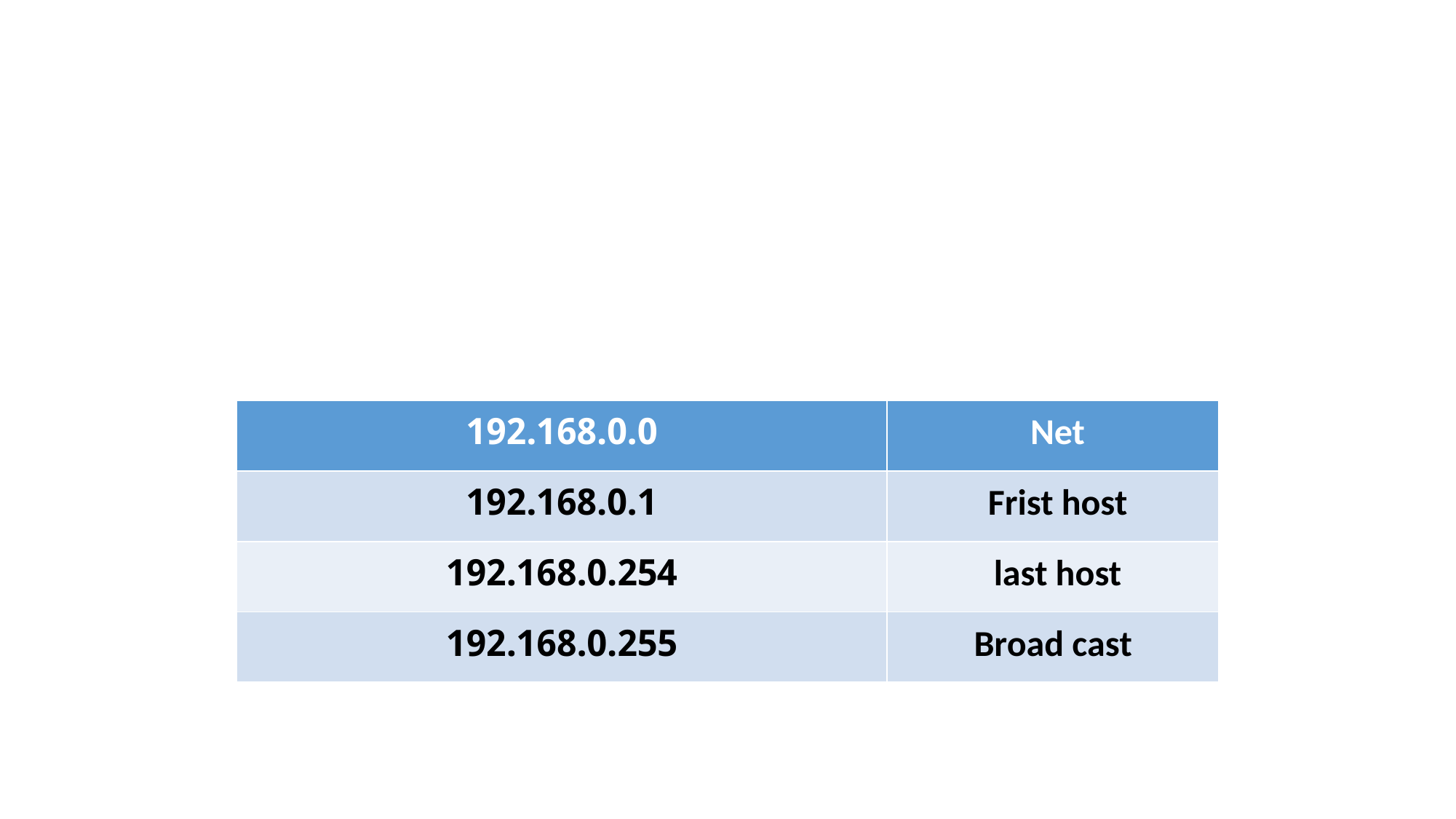

| 192.168.0.0 | Net |
| --- | --- |
| 192.168.0.1 | Frist host |
| 192.168.0.254 | last host |
| 192.168.0.255 | Broad cast |